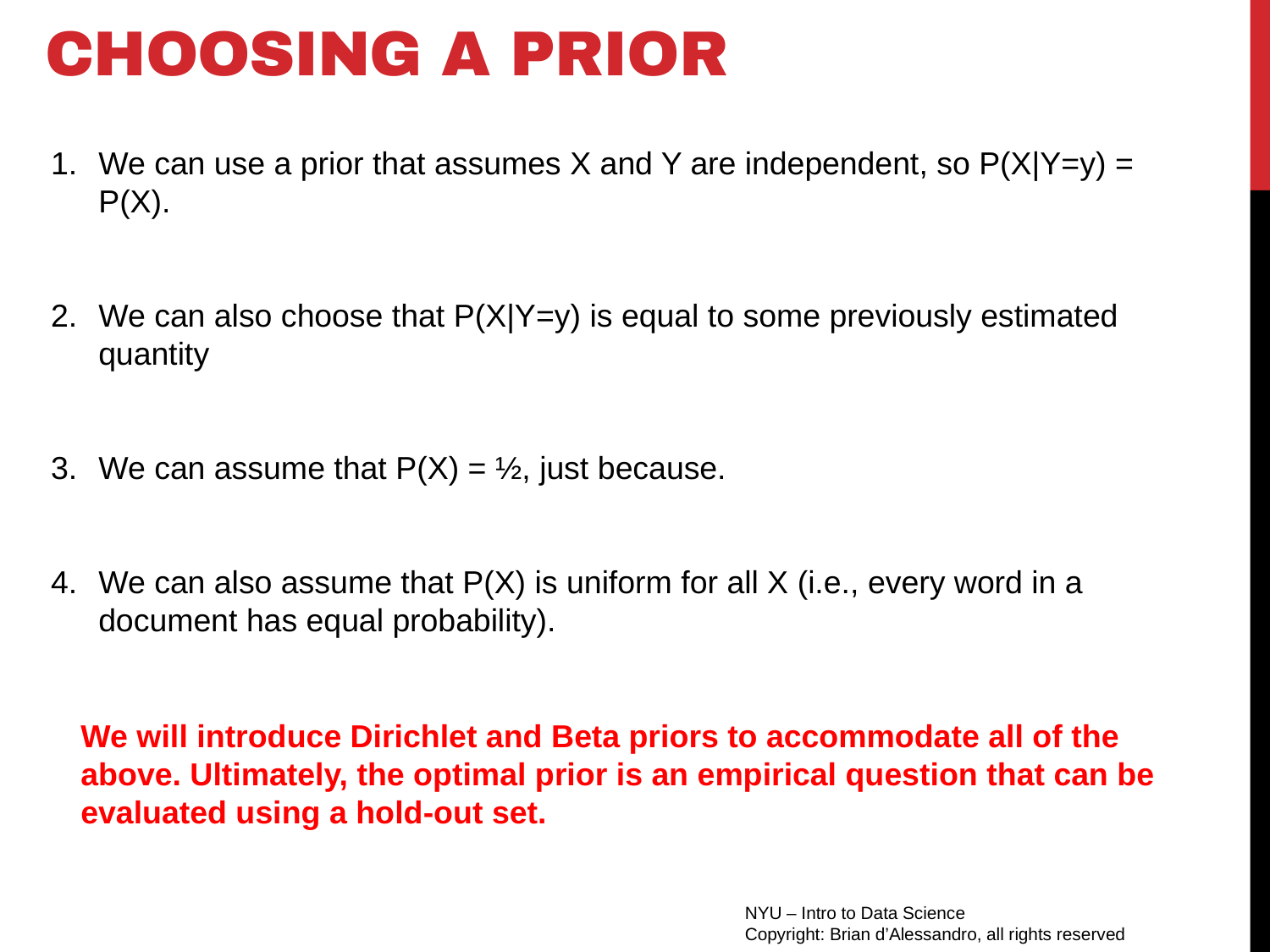

# Choosing a prior

We can use a prior that assumes X and Y are independent, so P(X|Y=y) = P(X).

We can also choose that P(X|Y=y) is equal to some previously estimated quantity

We can assume that P(X) = ½, just because.

We can also assume that P(X) is uniform for all X (i.e., every word in a document has equal probability).
We will introduce Dirichlet and Beta priors to accommodate all of the above. Ultimately, the optimal prior is an empirical question that can be evaluated using a hold-out set.